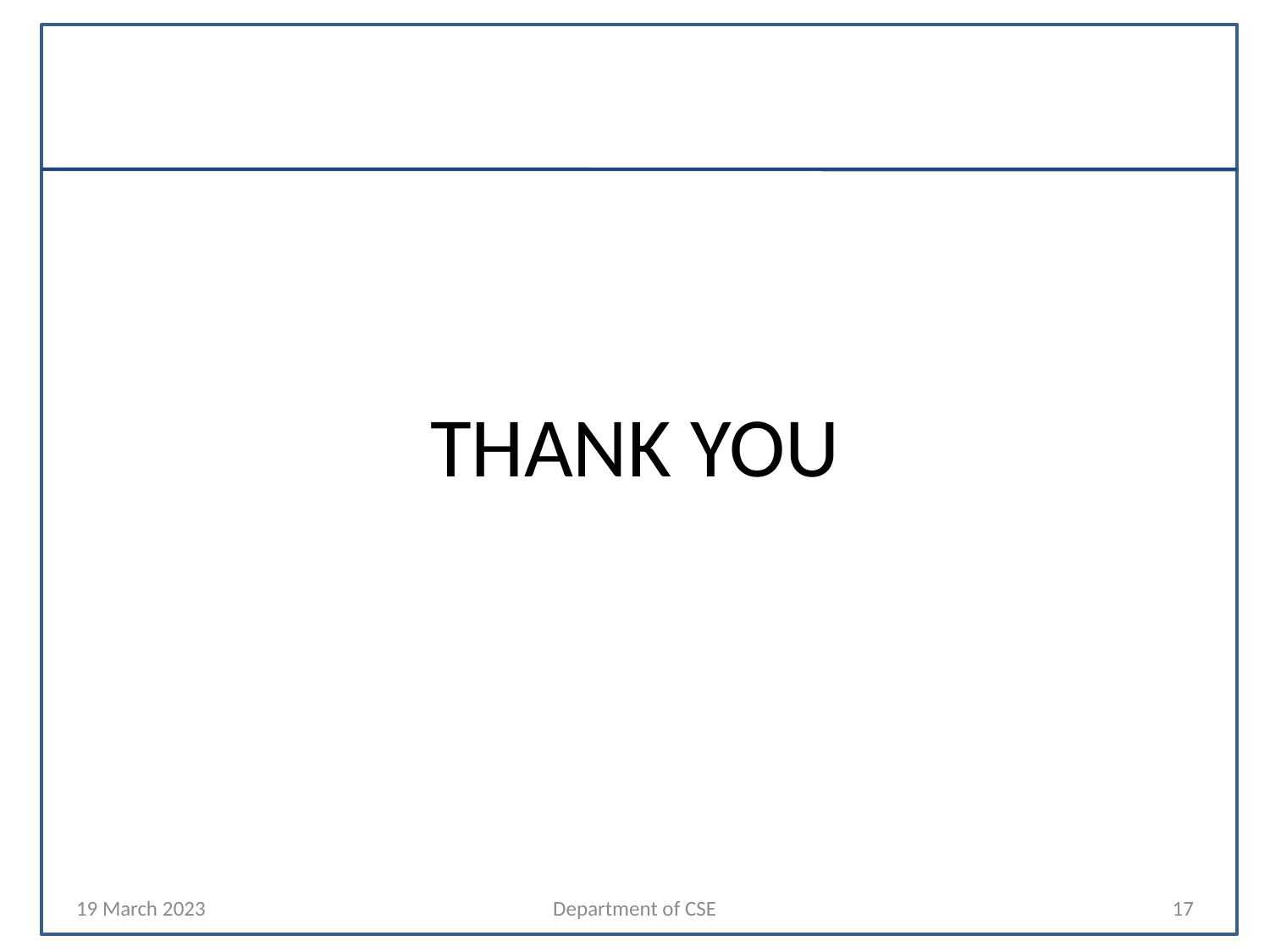

#

THANK YOU
19 March 2023
Department of CSE
17